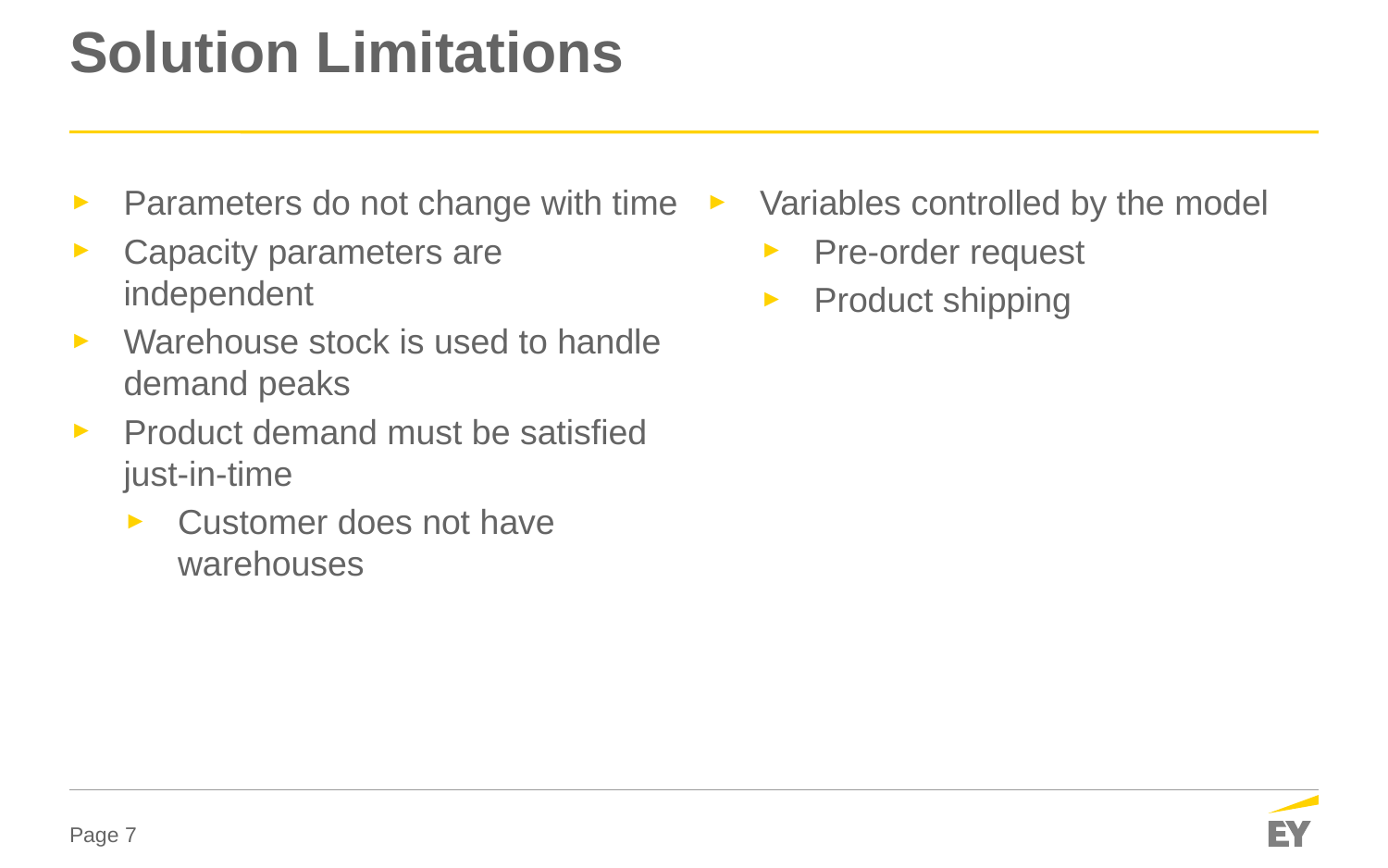

# Solution Limitations
Parameters do not change with time
Capacity parameters are independent
Warehouse stock is used to handle demand peaks
Product demand must be satisfied just-in-time
Customer does not have warehouses

Variables controlled by the model
Pre-order request
Product shipping